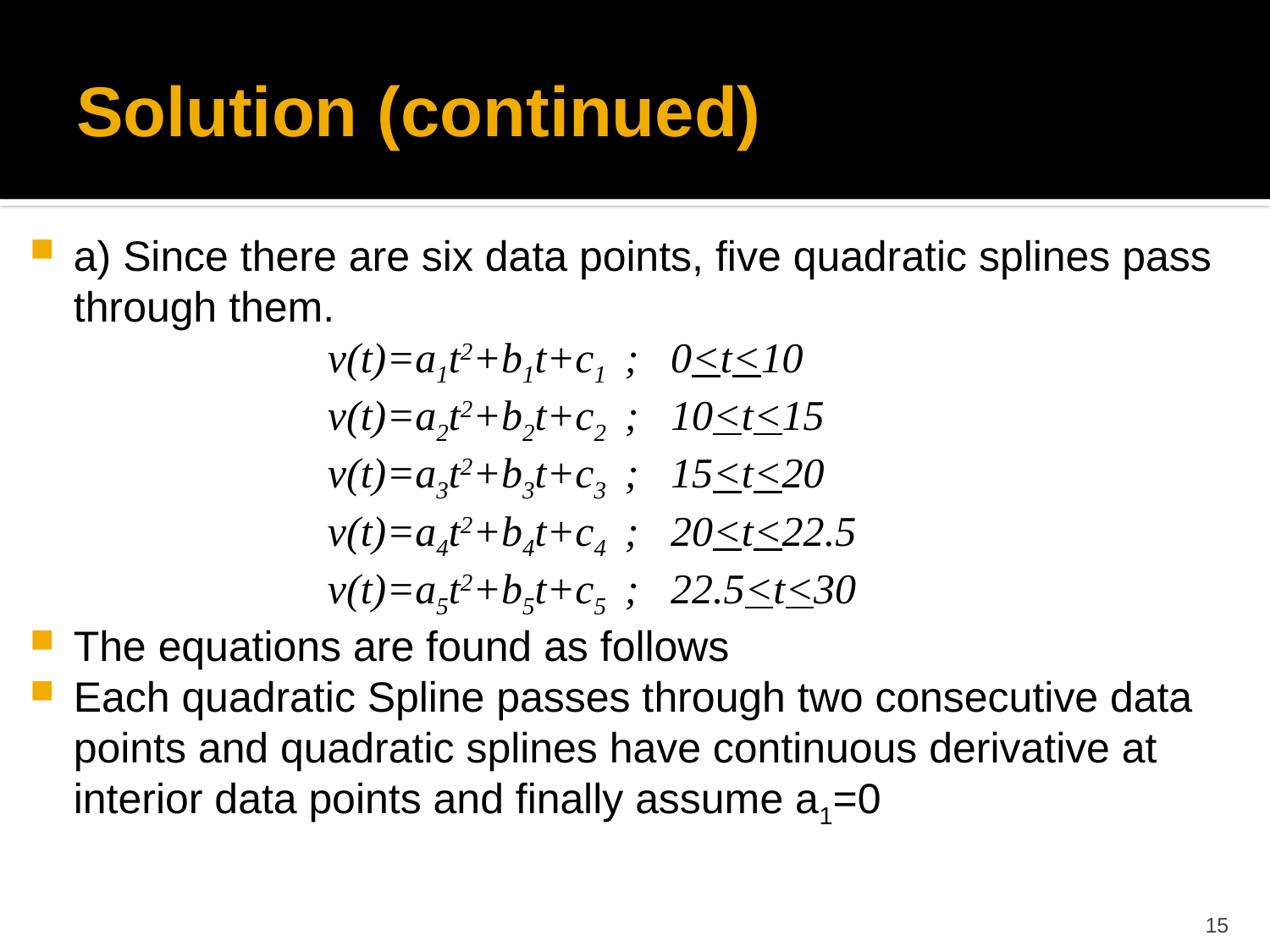

# Solution (continued)
a) Since there are six data points, five quadratic splines pass through them.
			v(t)=a1t2+b1t+c1   ;   0<t<10
			v(t)=a2t2+b2t+c2   ;   10<t<15
			v(t)=a3t2+b3t+c3   ;   15<t<20
			v(t)=a4t2+b4t+c4   ;   20<t<22.5
			v(t)=a5t2+b5t+c5   ;   22.5<t<30
The equations are found as follows
Each quadratic Spline passes through two consecutive data points and quadratic splines have continuous derivative at interior data points and finally assume a1=0

15